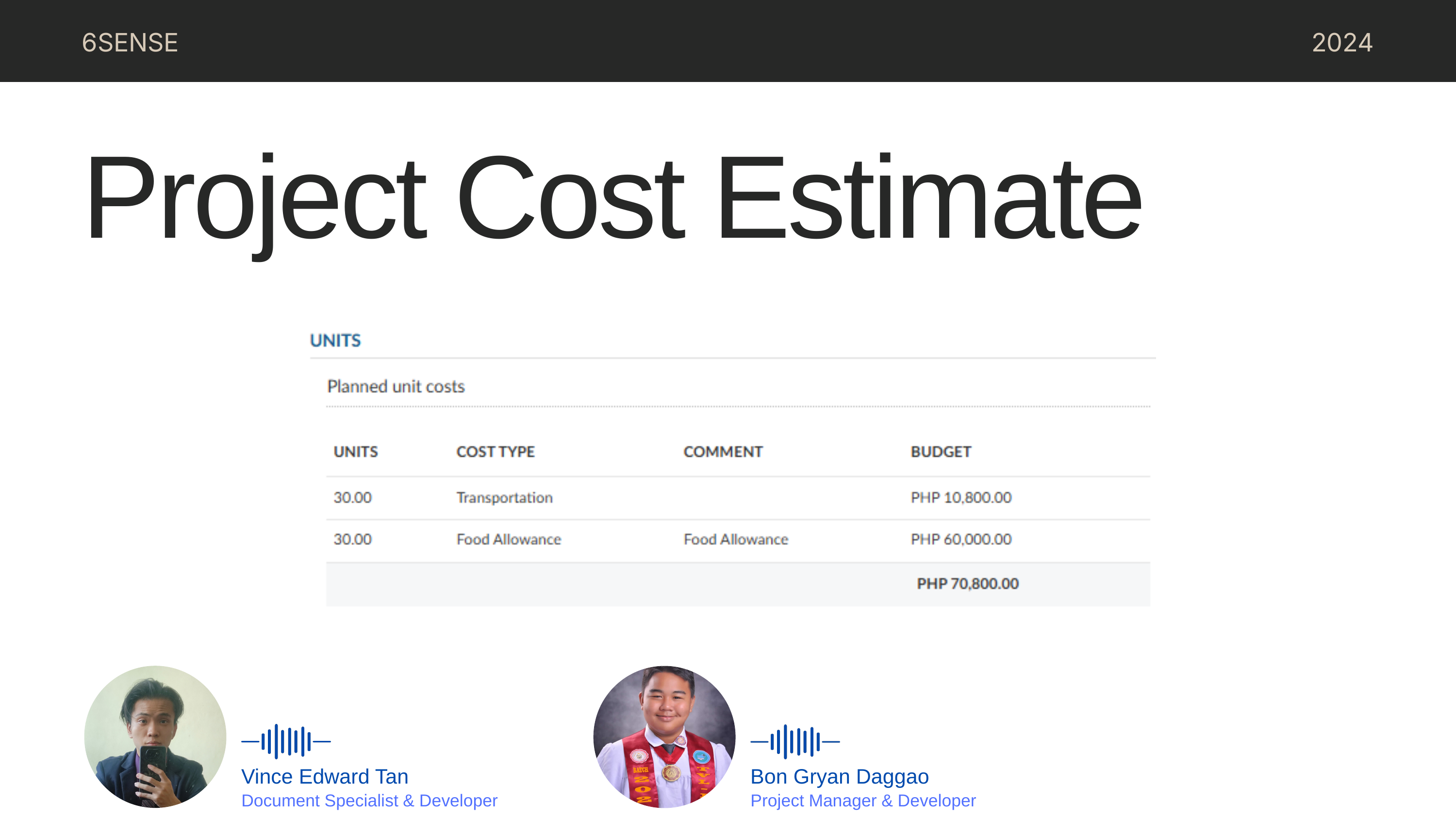

6SENSE
2024
Project Cost Estimate

Vince Edward Tan
Document Specialist & Developer

Bon Gryan Daggao
Project Manager & Developer